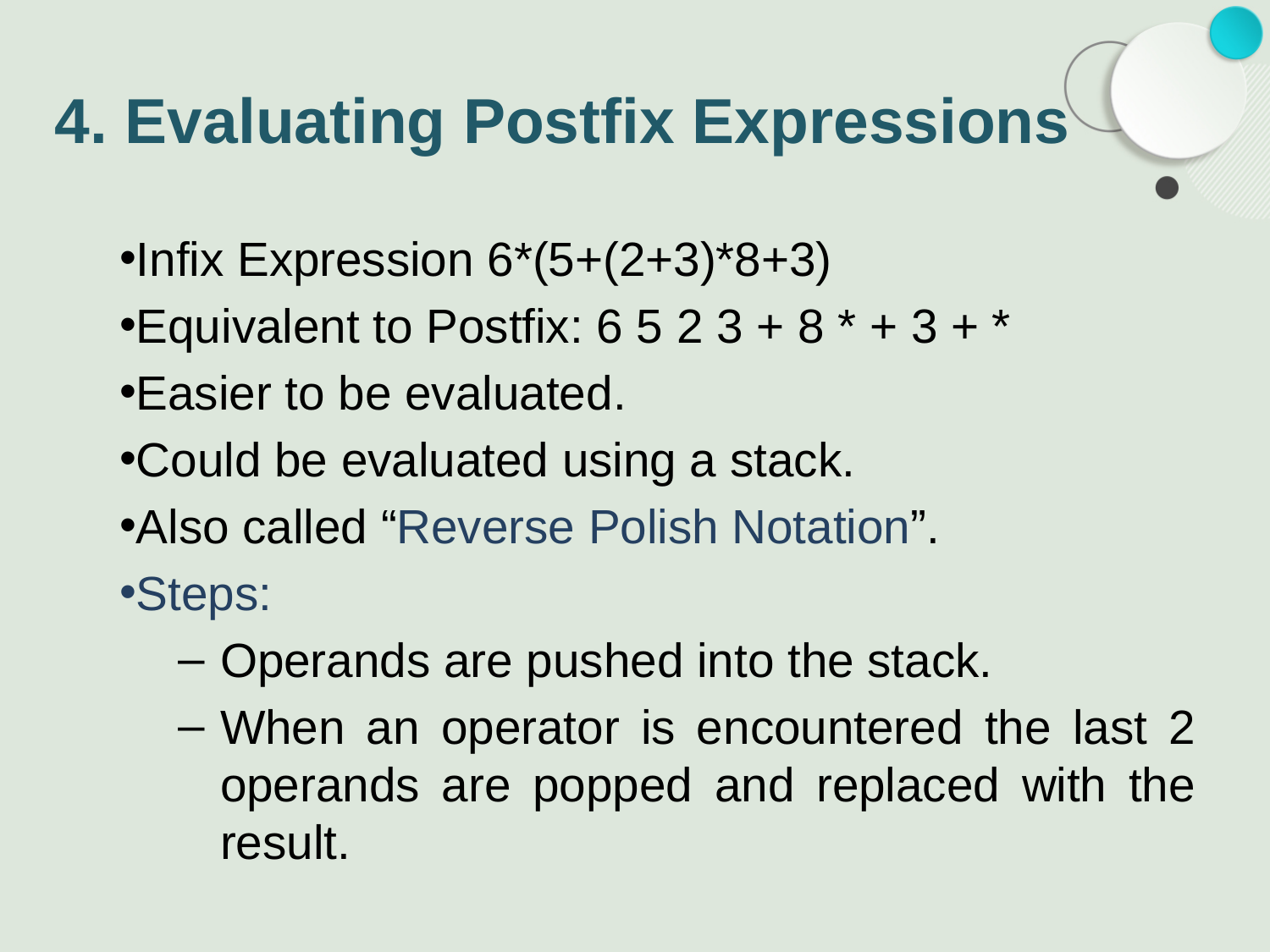

# 4. Evaluating Postfix Expressions
Infix Expression 6*(5+(2+3)*8+3)
Equivalent to Postfix: 6 5 2 3 + 8 * + 3 + *
Easier to be evaluated.
Could be evaluated using a stack.
Also called “Reverse Polish Notation”.
Steps:
Operands are pushed into the stack.
When an operator is encountered the last 2 operands are popped and replaced with the result.